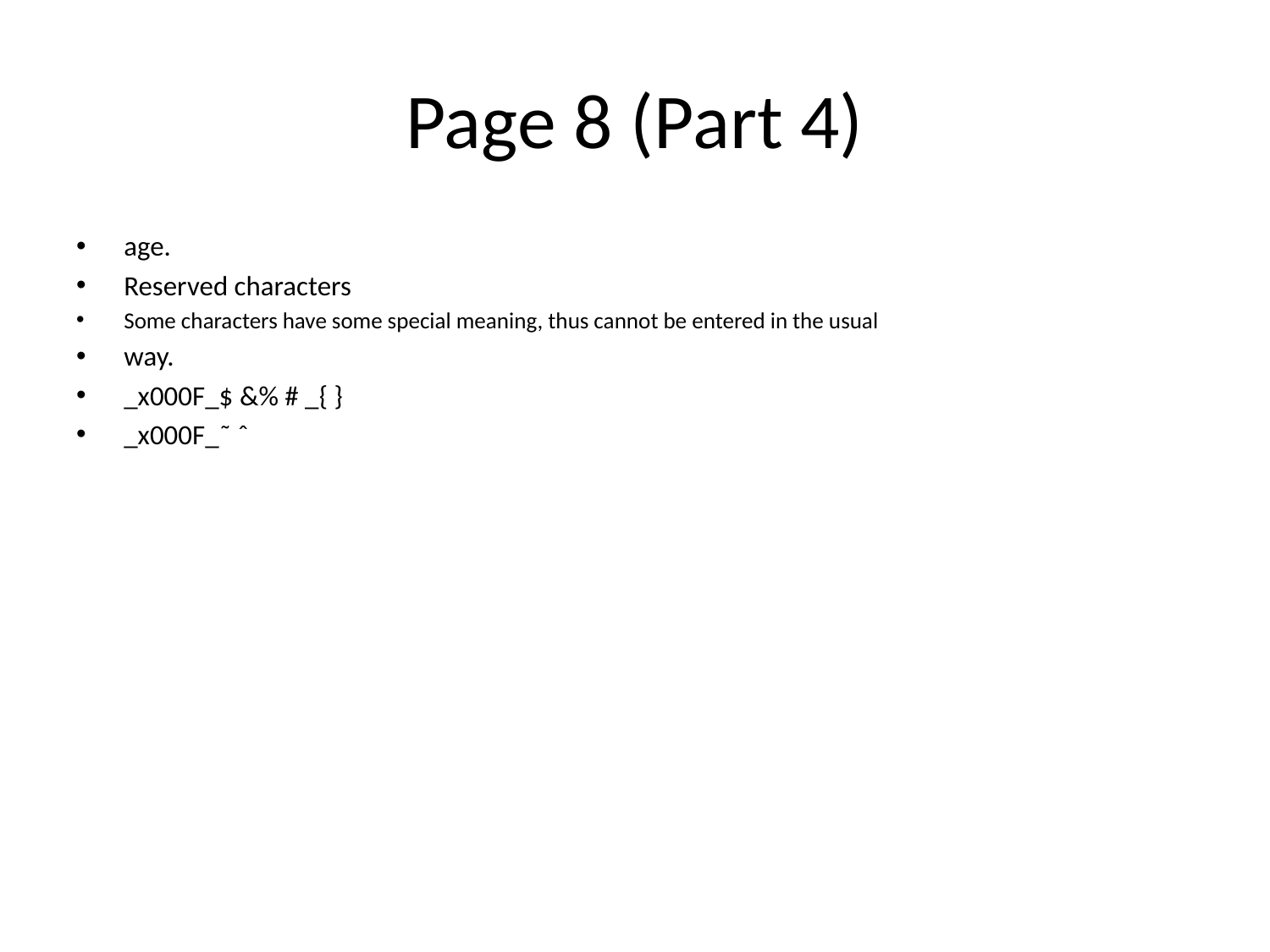

# Page 8 (Part 4)
age.
Reserved characters
Some characters have some special meaning, thus cannot be entered in the usual
way.
_x000F_$ &% # _{ }
_x000F_˜ ˆ